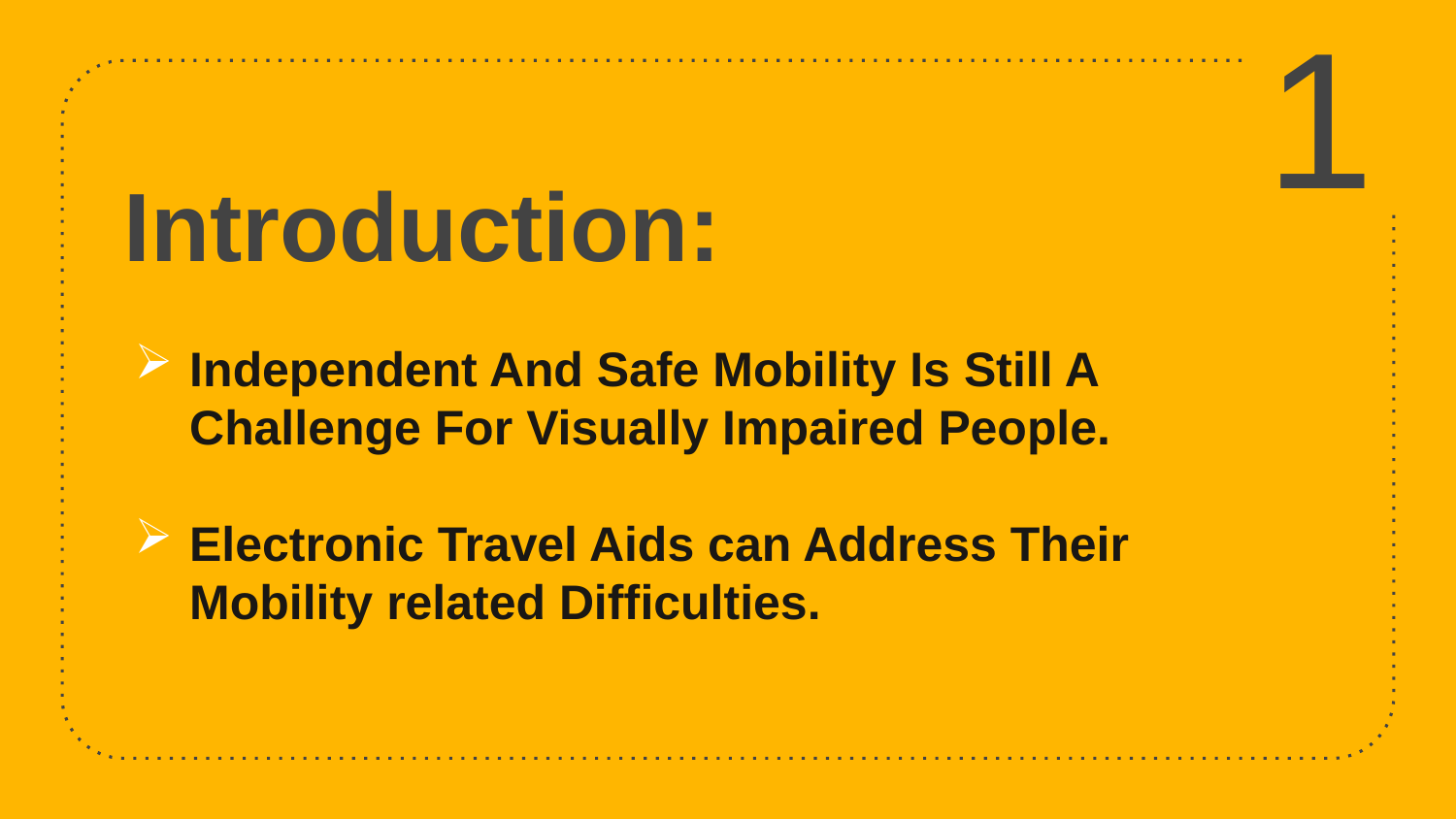

1
# Introduction:
Independent And Safe Mobility Is Still A Challenge For Visually Impaired People.

Electronic Travel Aids can Address Their Mobility related Difficulties.